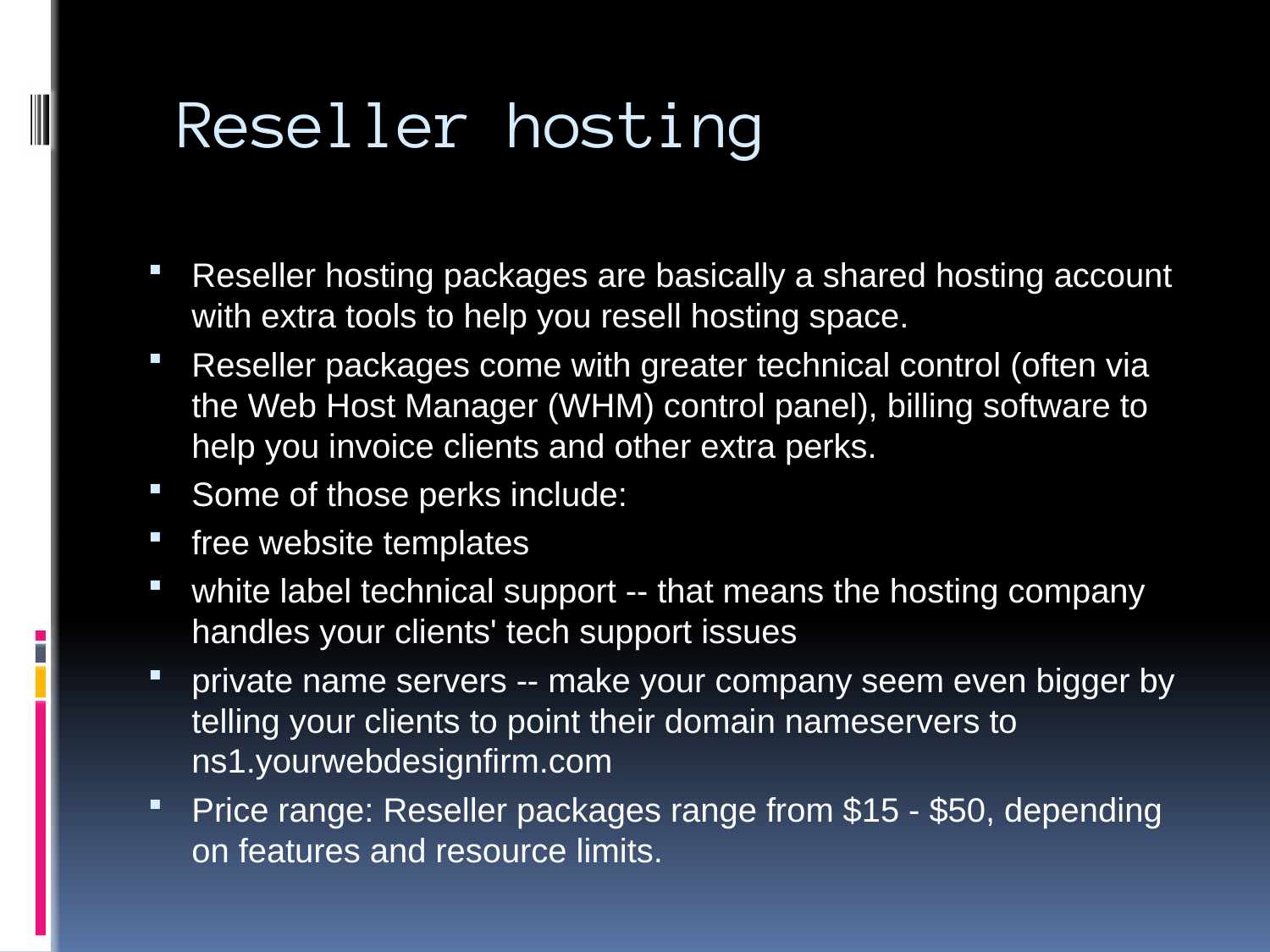

# Reseller hosting
Reseller hosting packages are basically a shared hosting account with extra tools to help you resell hosting space.
Reseller packages come with greater technical control (often via the Web Host Manager (WHM) control panel), billing software to help you invoice clients and other extra perks.
Some of those perks include:
free website templates
white label technical support -- that means the hosting company handles your clients' tech support issues
private name servers -- make your company seem even bigger by telling your clients to point their domain nameservers to ns1.yourwebdesignfirm.com
Price range: Reseller packages range from $15 - $50, depending on features and resource limits.